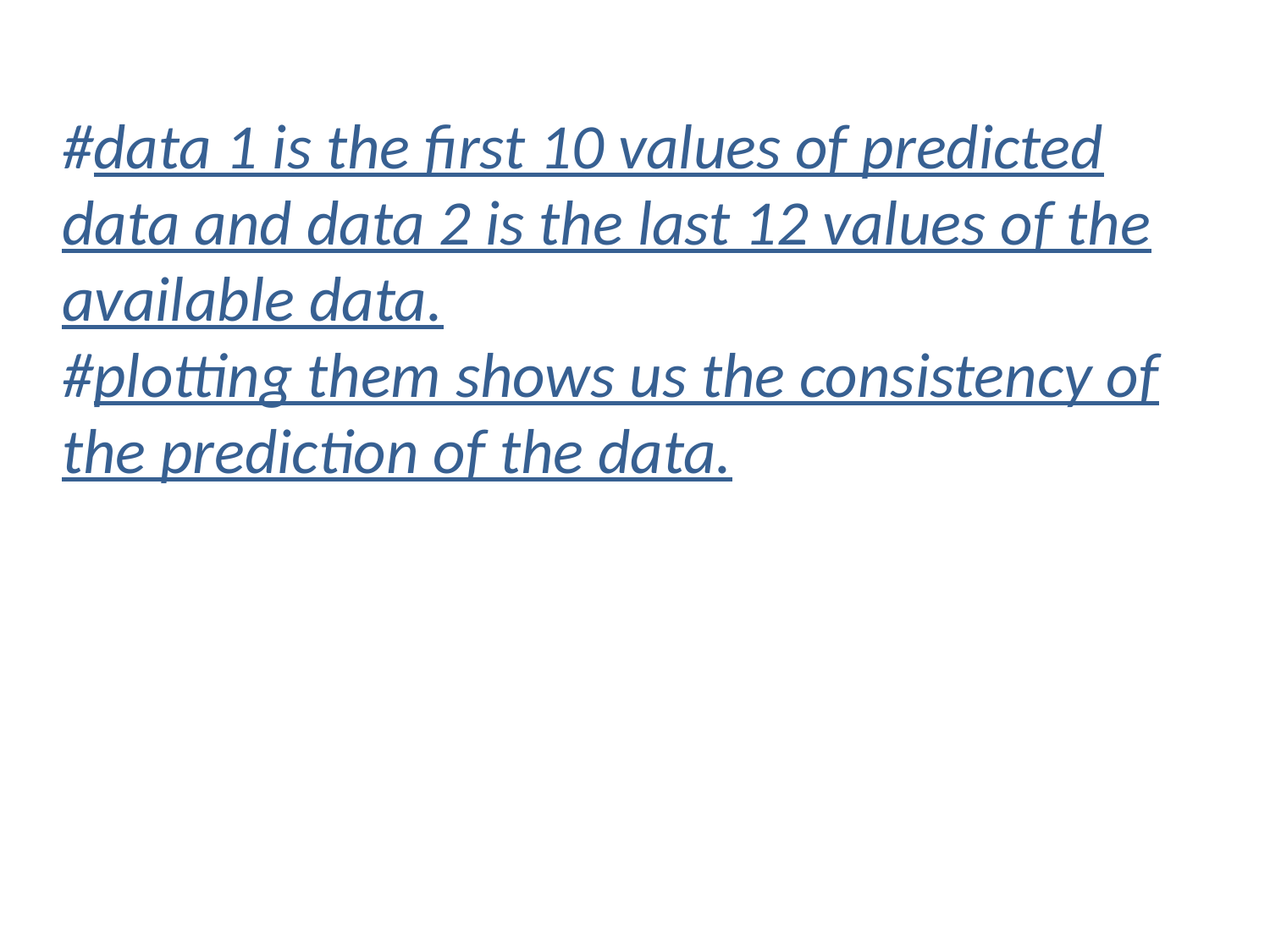

#data 1 is the first 10 values of predicted data and data 2 is the last 12 values of the available data.
#plotting them shows us the consistency of the prediction of the data.